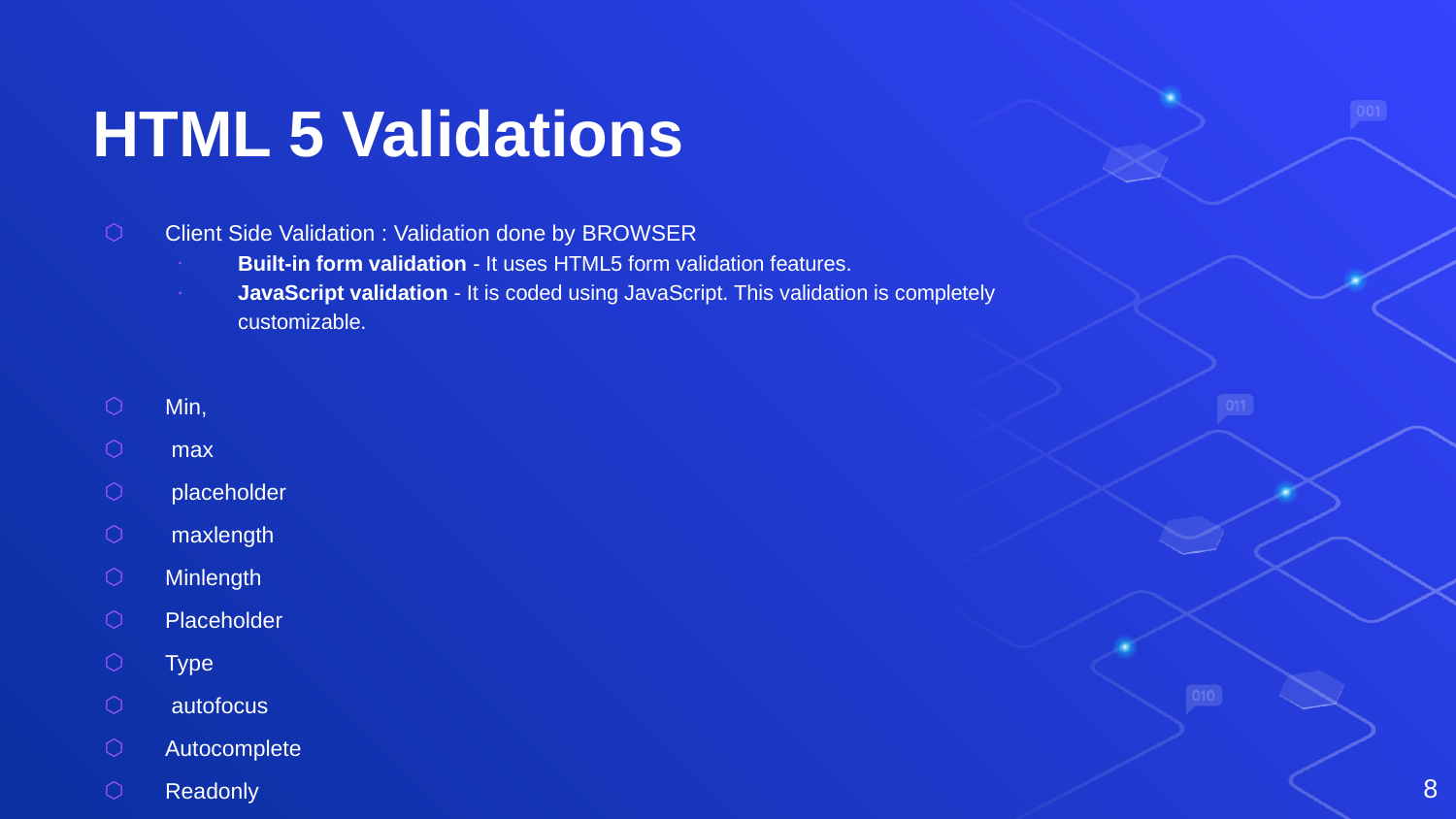

# HTML 5 Validations
Client Side Validation : Validation done by BROWSER
Built-in form validation - It uses HTML5 form validation features.
JavaScript validation - It is coded using JavaScript. This validation is completely customizable.

Min,
 max
 placeholder
 maxlength
Minlength
Placeholder
Type
 autofocus
Autocomplete
Readonly

8